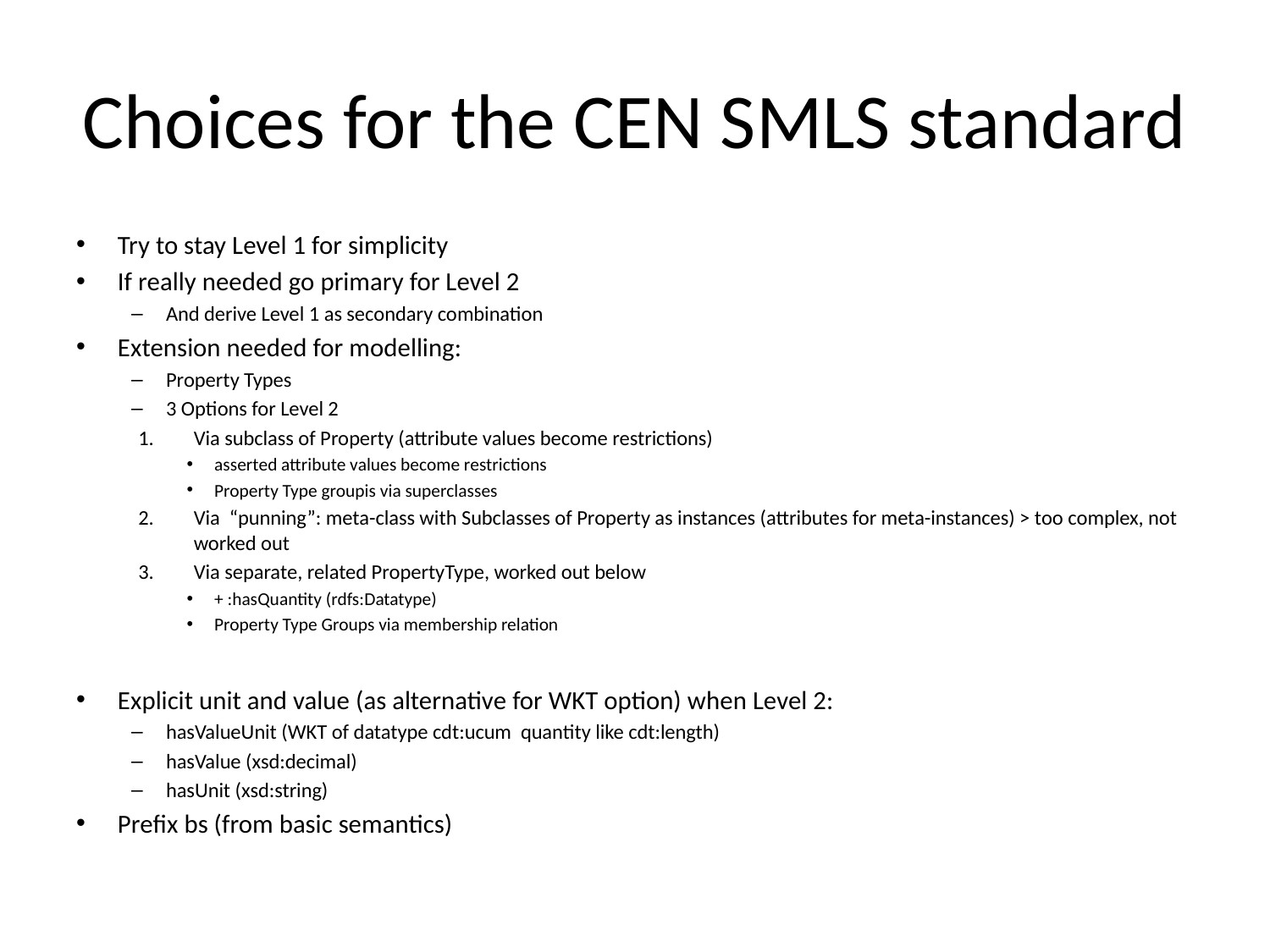

# Choices for the CEN SMLS standard
Try to stay Level 1 for simplicity
If really needed go primary for Level 2
And derive Level 1 as secondary combination
Extension needed for modelling:
Property Types
3 Options for Level 2
Via subclass of Property (attribute values become restrictions)
asserted attribute values become restrictions
Property Type groupis via superclasses
Via  “punning”: meta-class with Subclasses of Property as instances (attributes for meta-instances) > too complex, not worked out
Via separate, related PropertyType, worked out below
+ :hasQuantity (rdfs:Datatype)
Property Type Groups via membership relation

Explicit unit and value (as alternative for WKT option) when Level 2:
hasValueUnit (WKT of datatype cdt:ucum  quantity like cdt:length)
hasValue (xsd:decimal)
hasUnit (xsd:string)
Prefix bs (from basic semantics)